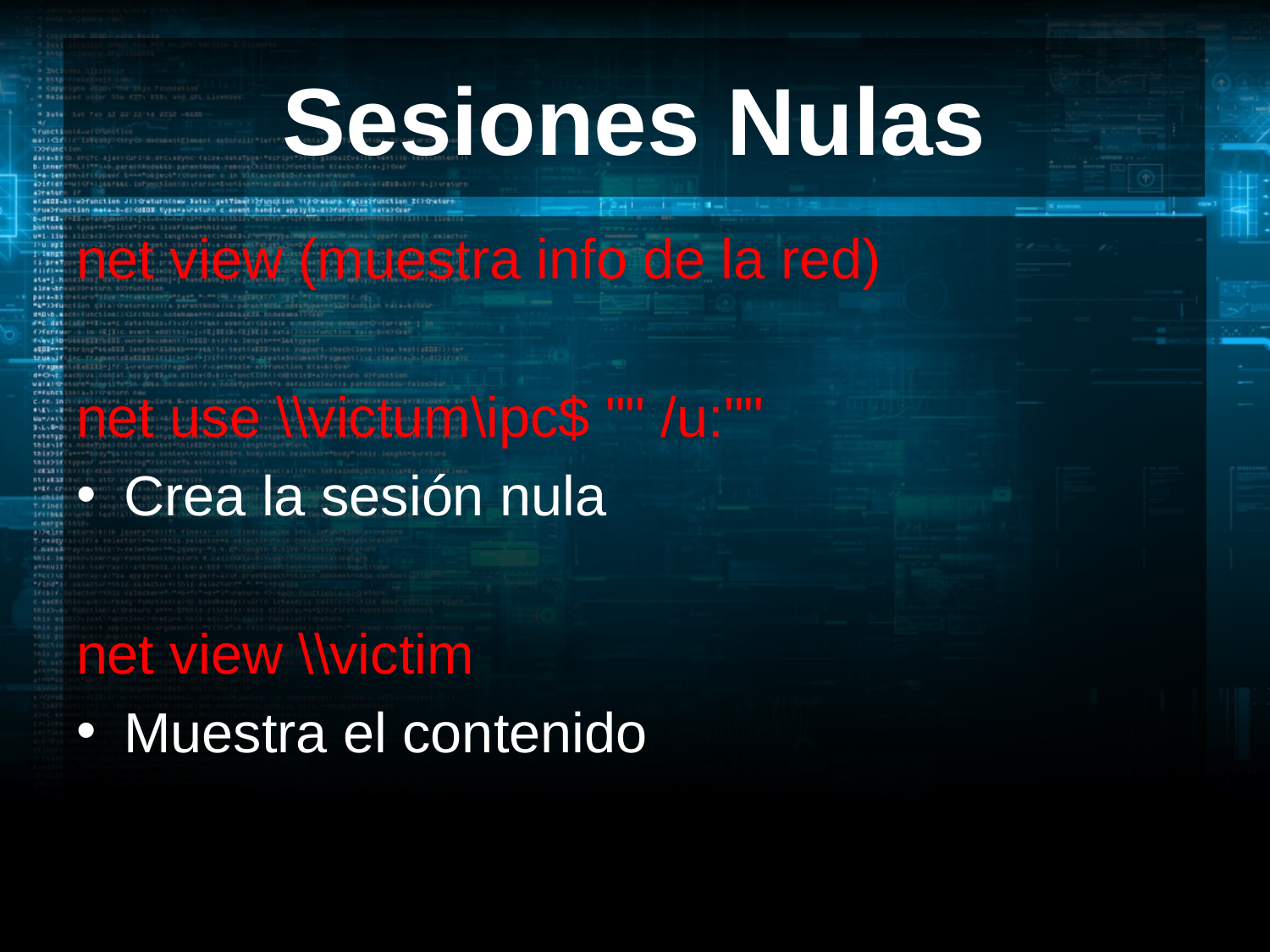

# Sesiones Nulas
net view (muestra info de la red)

net use \\victum\ipc$ "" /u:""
Crea la sesión nula

net view \\victim
Muestra el contenido